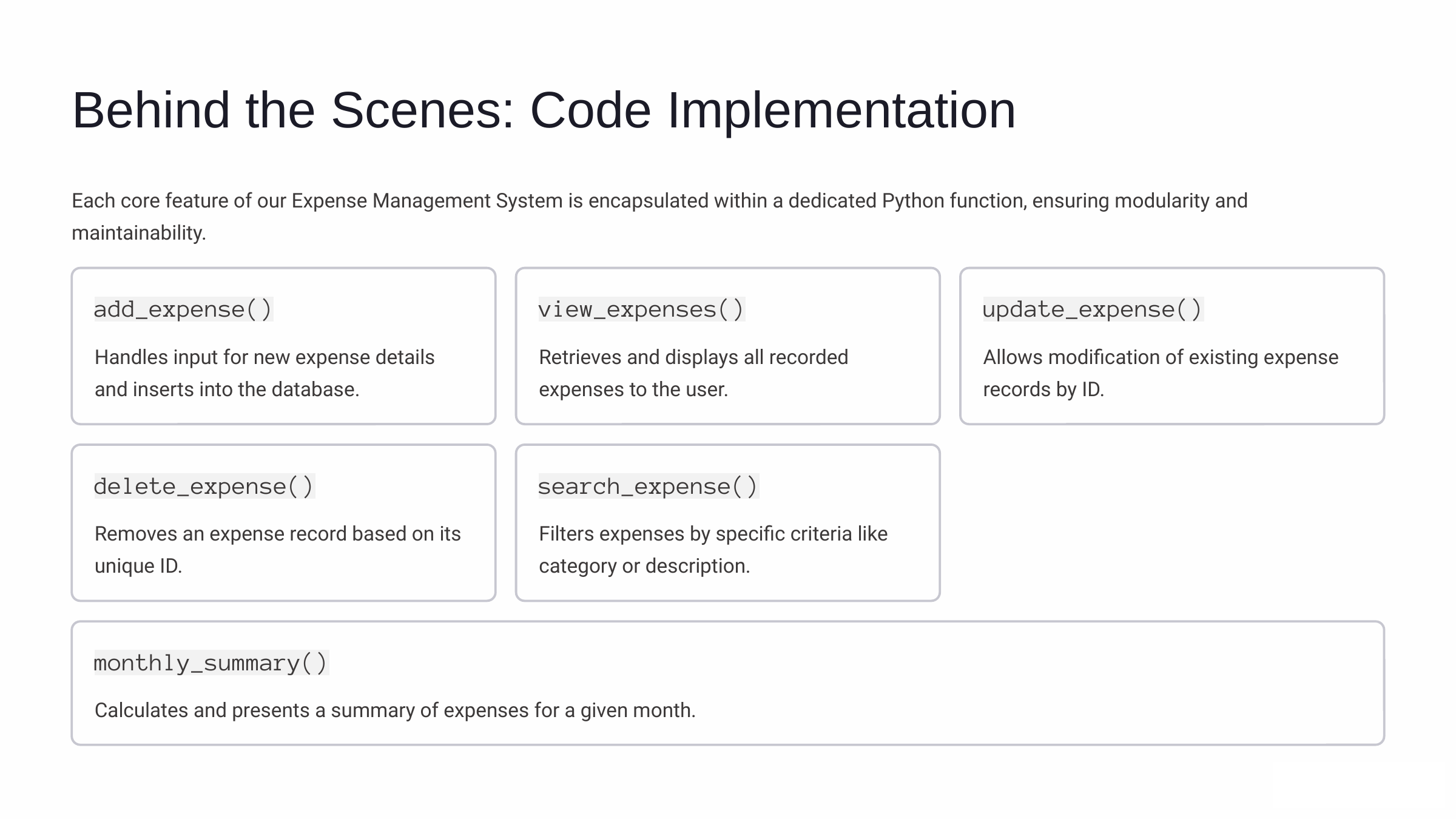

Behind the Scenes: Code Implementation
Each core feature of our Expense Management System is encapsulated within a dedicated Python function, ensuring modularity and maintainability.

add_expense()
view_expenses()
update_expense()
Handles input for new expense details and inserts into the database.
Retrieves and displays all recorded expenses to the user.
Allows modification of existing expense records by ID.

delete_expense()
search_expense()
Removes an expense record based on its unique ID.
Filters expenses by specific criteria like category or description.

monthly_summary()
Calculates and presents a summary of expenses for a given month.